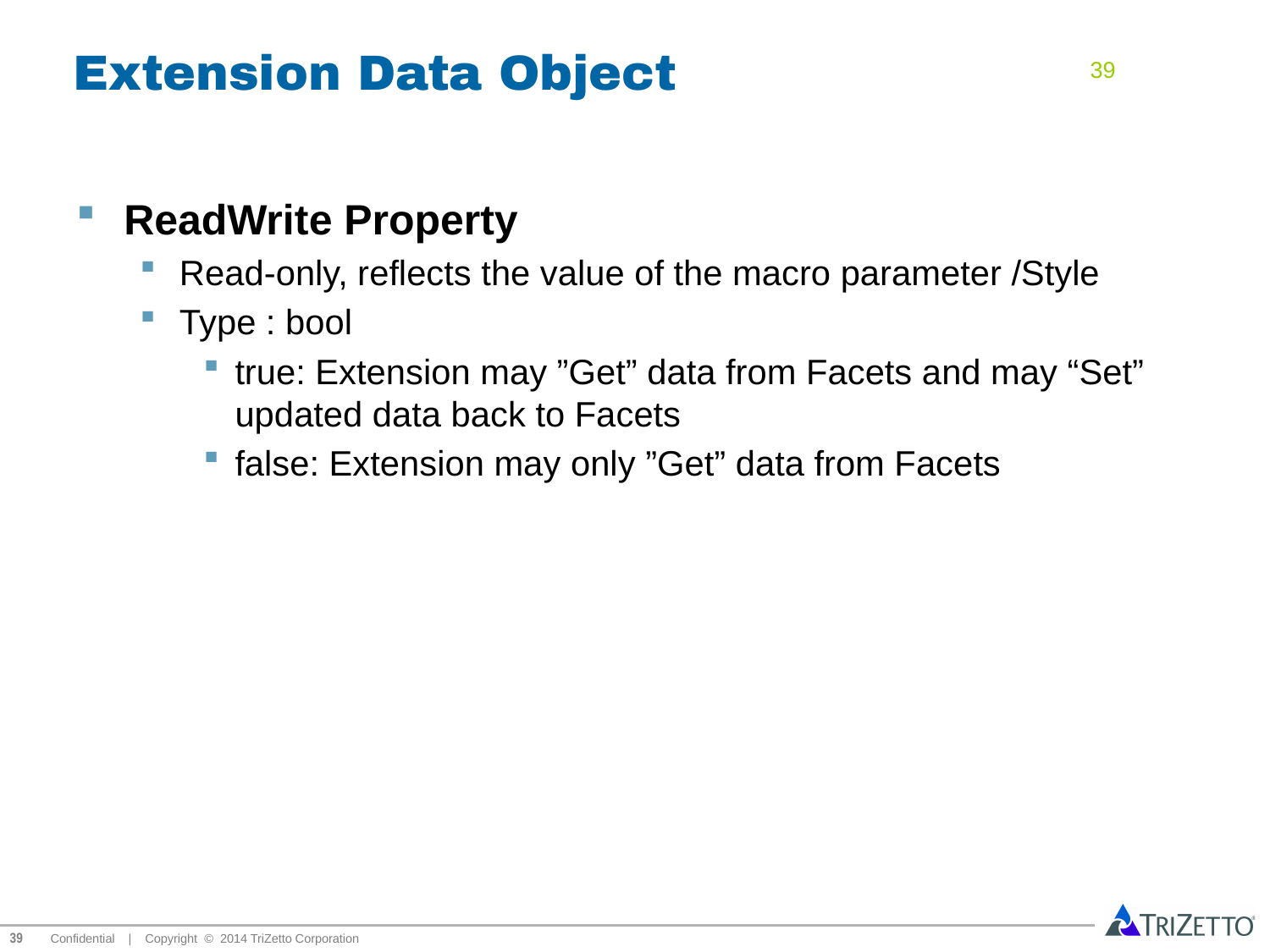

# Extension Data Object
39
ReadWrite Property
Read-only, reflects the value of the macro parameter /Style
Type : bool
true: Extension may ”Get” data from Facets and may “Set” updated data back to Facets
false: Extension may only ”Get” data from Facets